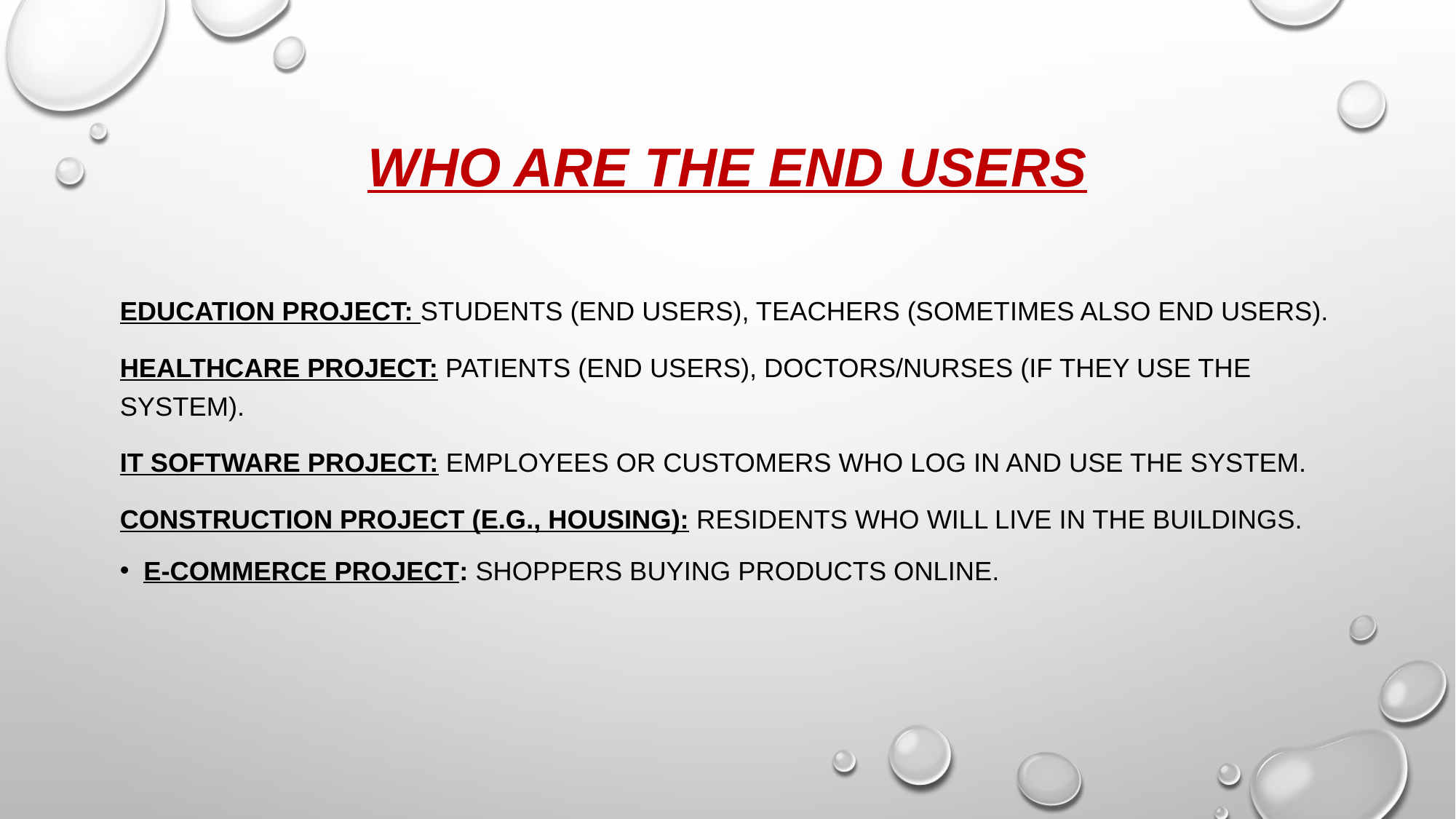

# Who are the end users
Education project: Students (end users), teachers (sometimes also end users).
Healthcare project: Patients (end users), doctors/nurses (if they use the system).
IT software project: Employees or customers who log in and use the system.
Construction project (e.g., housing): Residents who will live in the buildings.
E-commerce project: Shoppers buying products online.